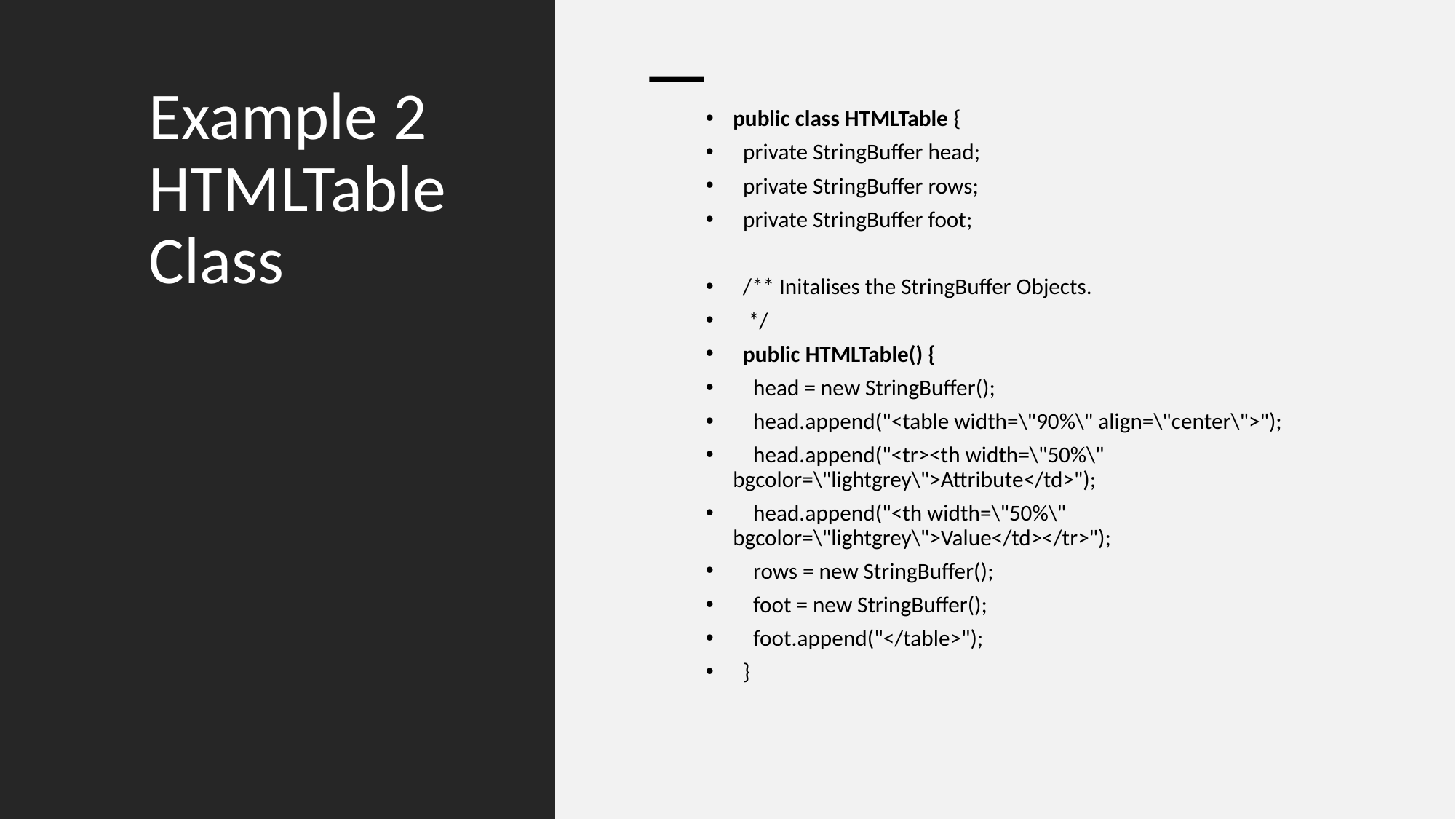

Example 2
HTMLTable Class

public class HTMLTable {
  private StringBuffer head;
  private StringBuffer rows;
  private StringBuffer foot;

  /** Initalises the StringBuffer Objects.
   */
  public HTMLTable() {
    head = new StringBuffer();
    head.append("<table width=\"90%\" align=\"center\">");
    head.append("<tr><th width=\"50%\" bgcolor=\"lightgrey\">Attribute</td>");
    head.append("<th width=\"50%\" bgcolor=\"lightgrey\">Value</td></tr>");
    rows = new StringBuffer();
    foot = new StringBuffer();
    foot.append("</table>");
  }